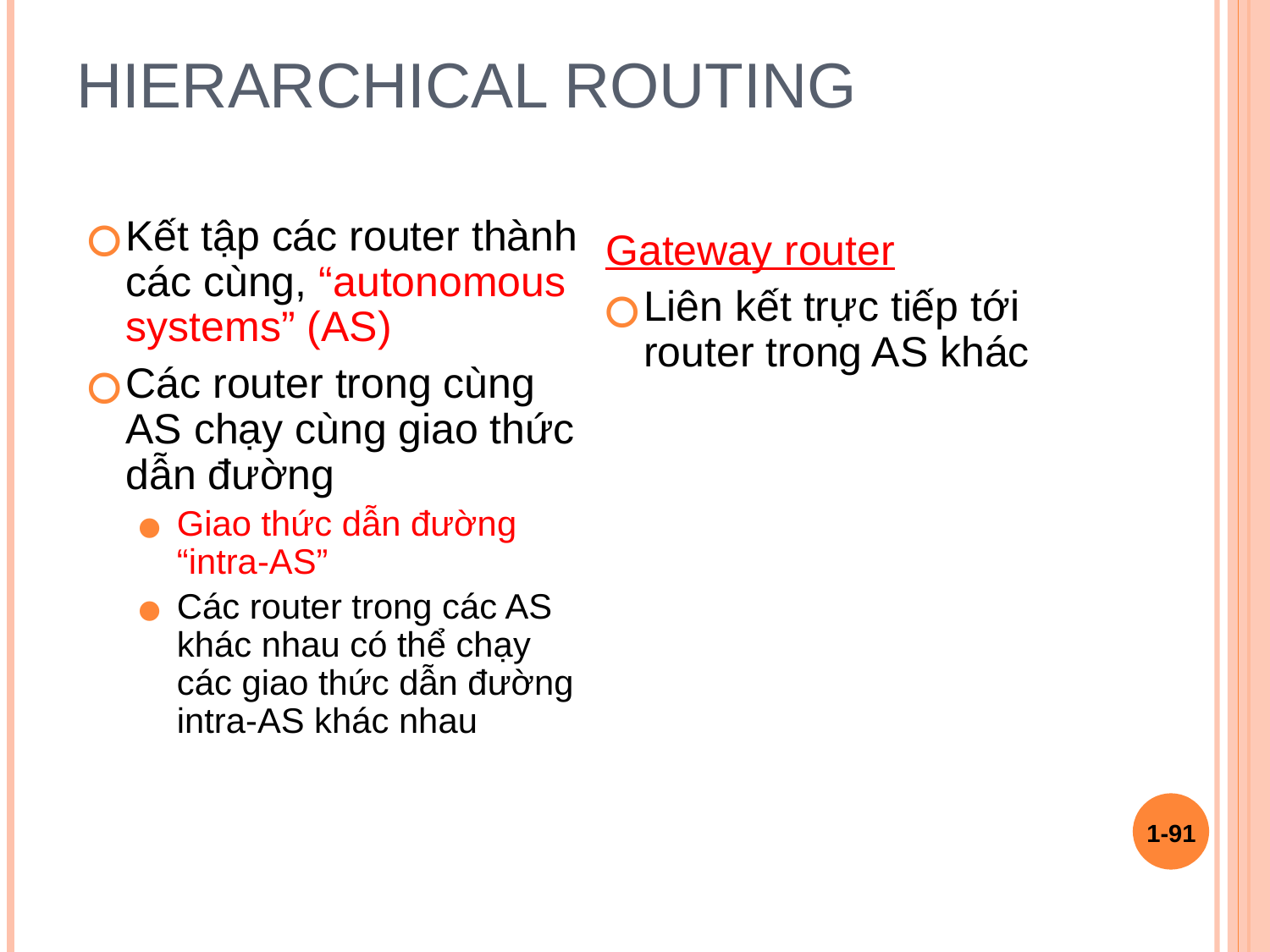

# Hierarchical Routing
Kết tập các router thành các cùng, “autonomous systems” (AS)
Các router trong cùng AS chạy cùng giao thức dẫn đường
Giao thức dẫn đường “intra-AS”
Các router trong các AS khác nhau có thể chạy các giao thức dẫn đường  intra-AS khác nhau
Gateway router
Liên kết trực tiếp tới router trong AS khác
1-91